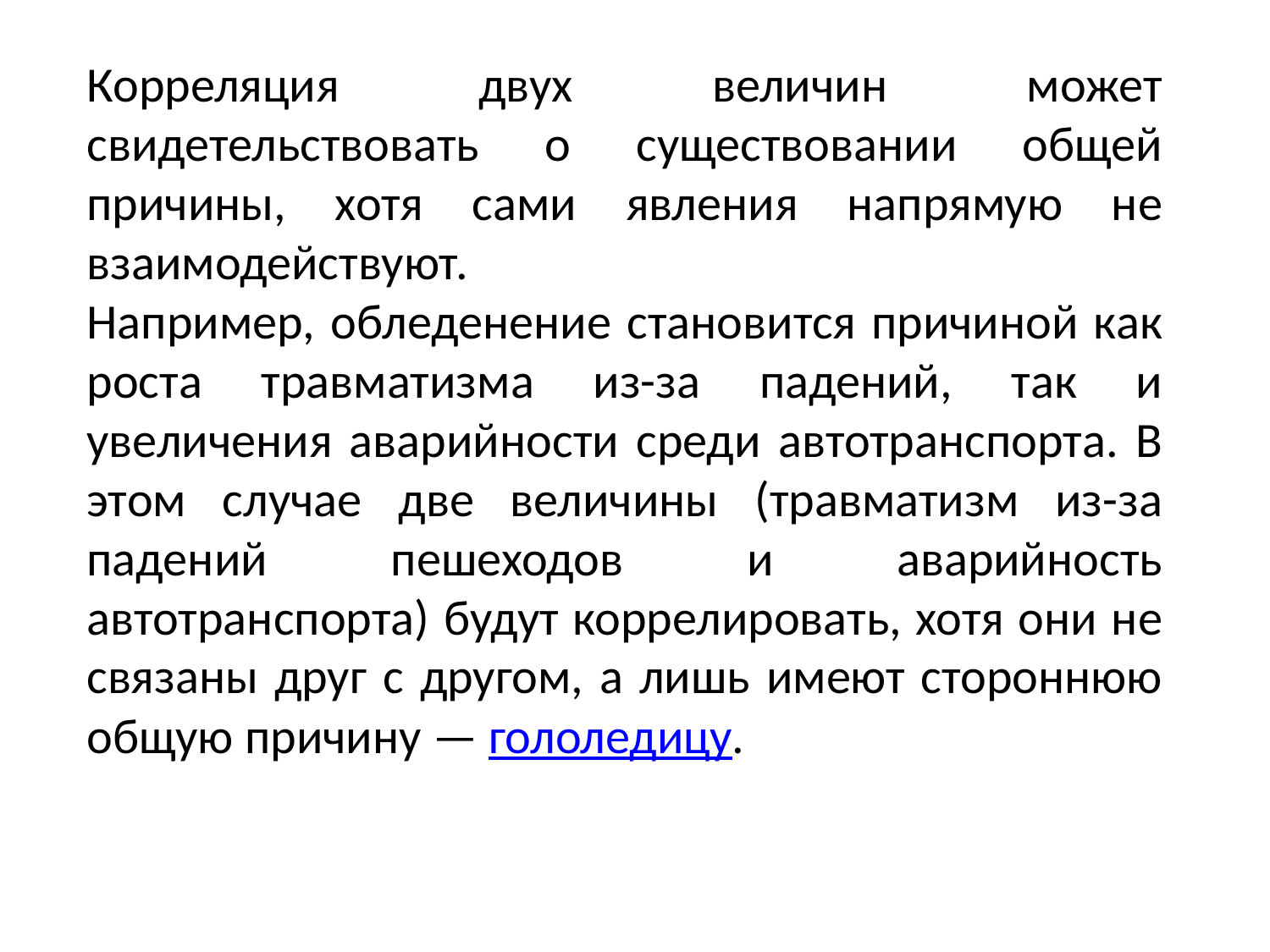

Корреляция двух величин может свидетельствовать о существовании общей причины, хотя сами явления напрямую не взаимодействуют.
Например, обледенение становится причиной как роста травматизма из-за падений, так и увеличения аварийности среди автотранспорта. В этом случае две величины (травматизм из-за падений пешеходов и аварийность автотранспорта) будут коррелировать, хотя они не связаны друг с другом, а лишь имеют стороннюю общую причину — гололедицу.